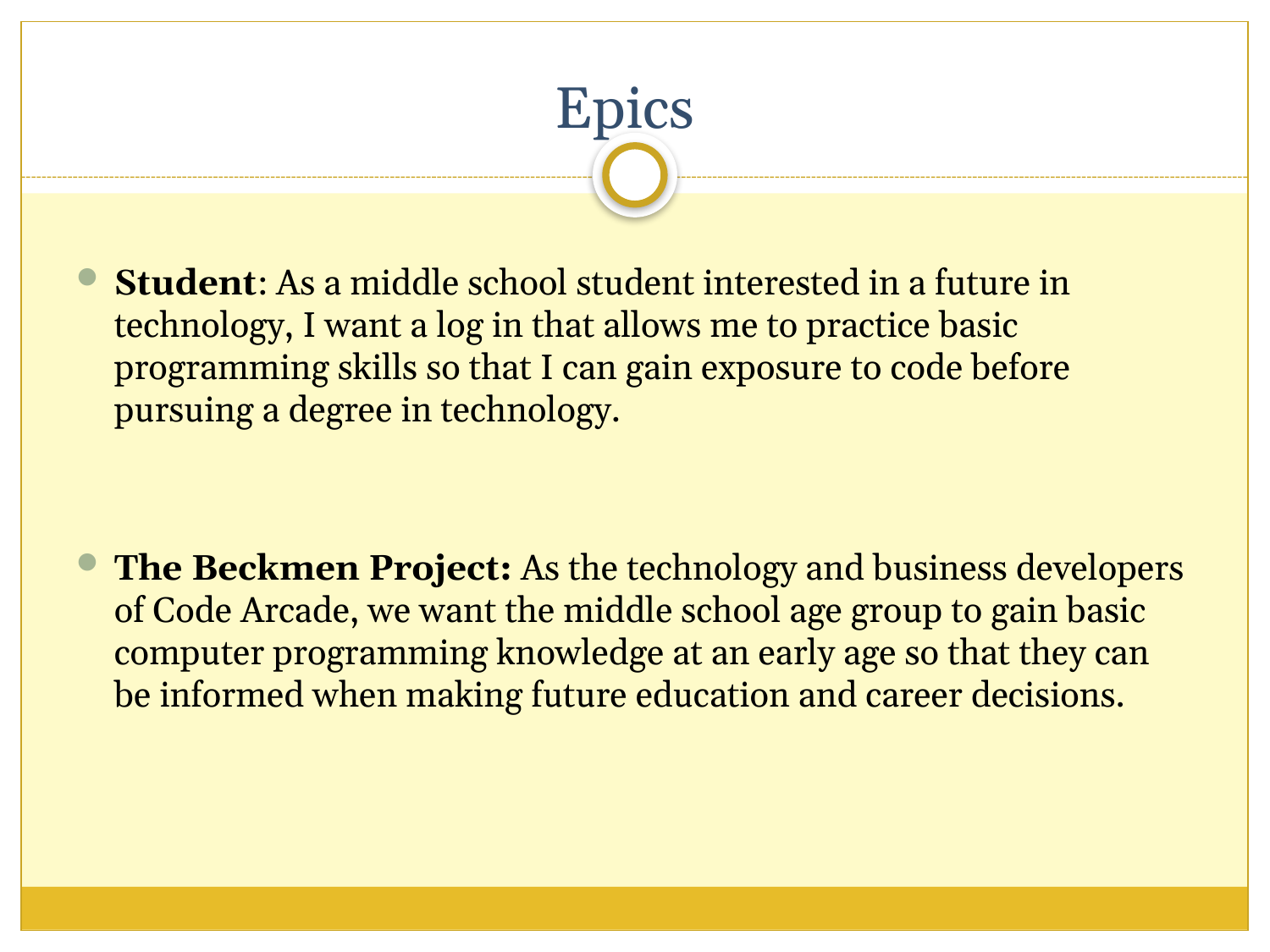

# Epics
Student: As a middle school student interested in a future in technology, I want a log in that allows me to practice basic programming skills so that I can gain exposure to code before pursuing a degree in technology.

The Beckmen Project: As the technology and business developers of Code Arcade, we want the middle school age group to gain basic computer programming knowledge at an early age so that they can be informed when making future education and career decisions.